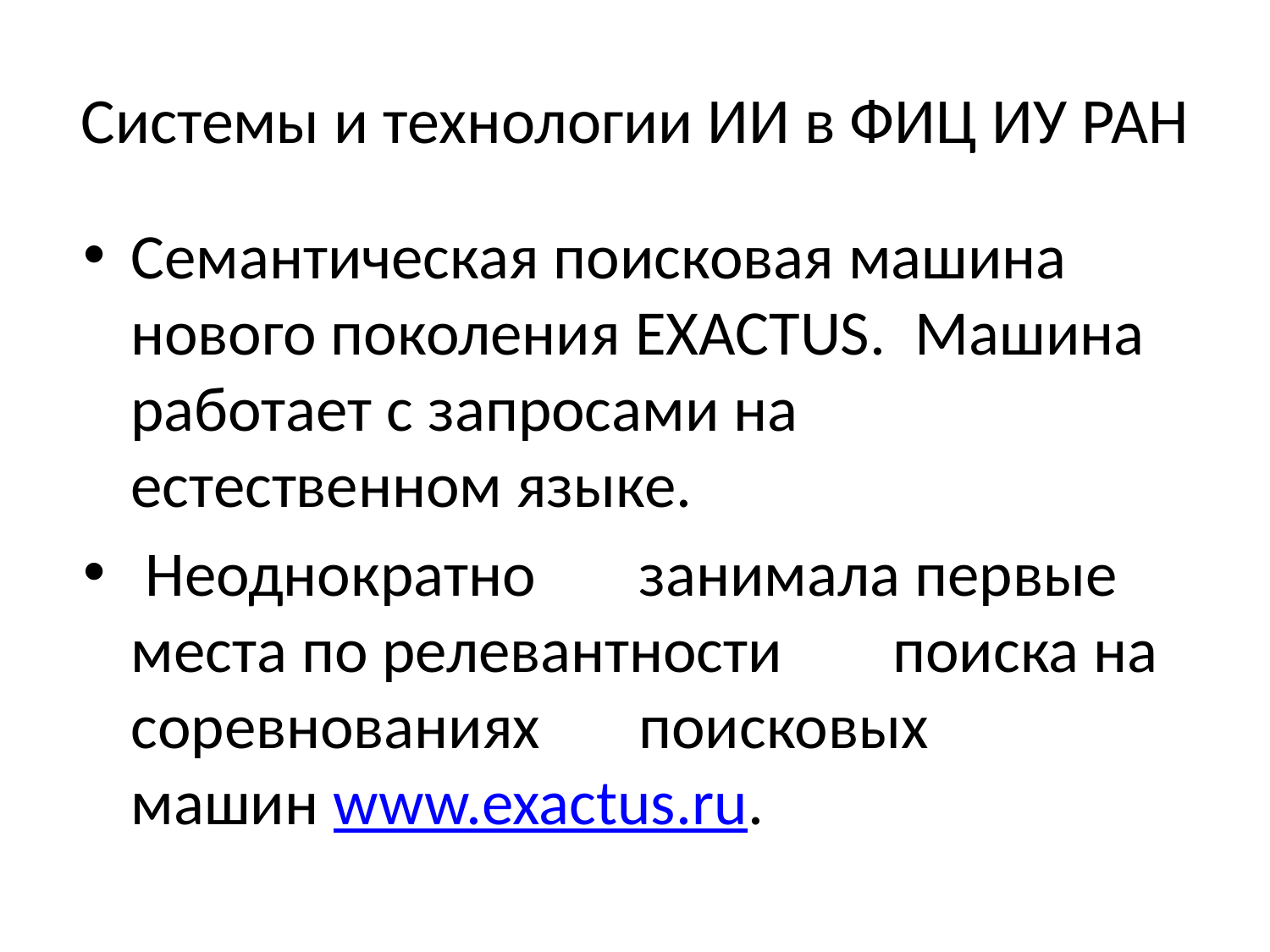

# Системы и технологии ИИ в ФИЦ ИУ РАН
Семантическая поисковая машина нового поколения EXACTUS.  Машина работает с запросами на 	естественном языке.
 Неоднократно 	занимала первые места по релевантности 	поиска на соревнованиях 	поисковых   	машин www.exactus.ru.